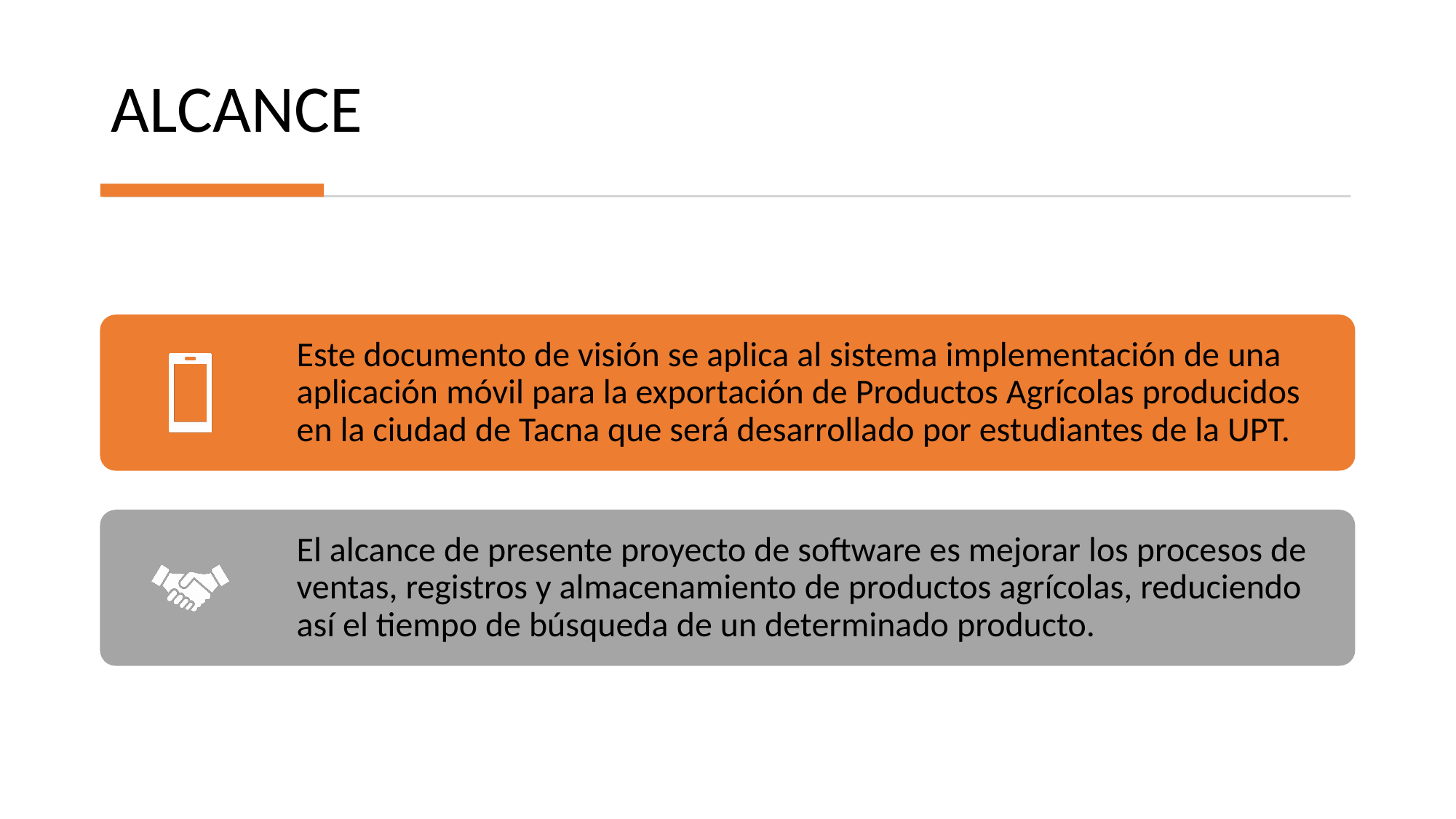

# Alcance

Este documento de visión se aplica al sistema implementación de una aplicación móvil para la exportación de Productos Agrícolas producidos en la ciudad de Tacna que será desarrollado por estudiantes de la UPT.
El alcance de presente proyecto de software es mejorar los procesos de ventas, registros y almacenamiento de productos agrícolas, reduciendo así el tiempo de búsqueda de un determinado producto.